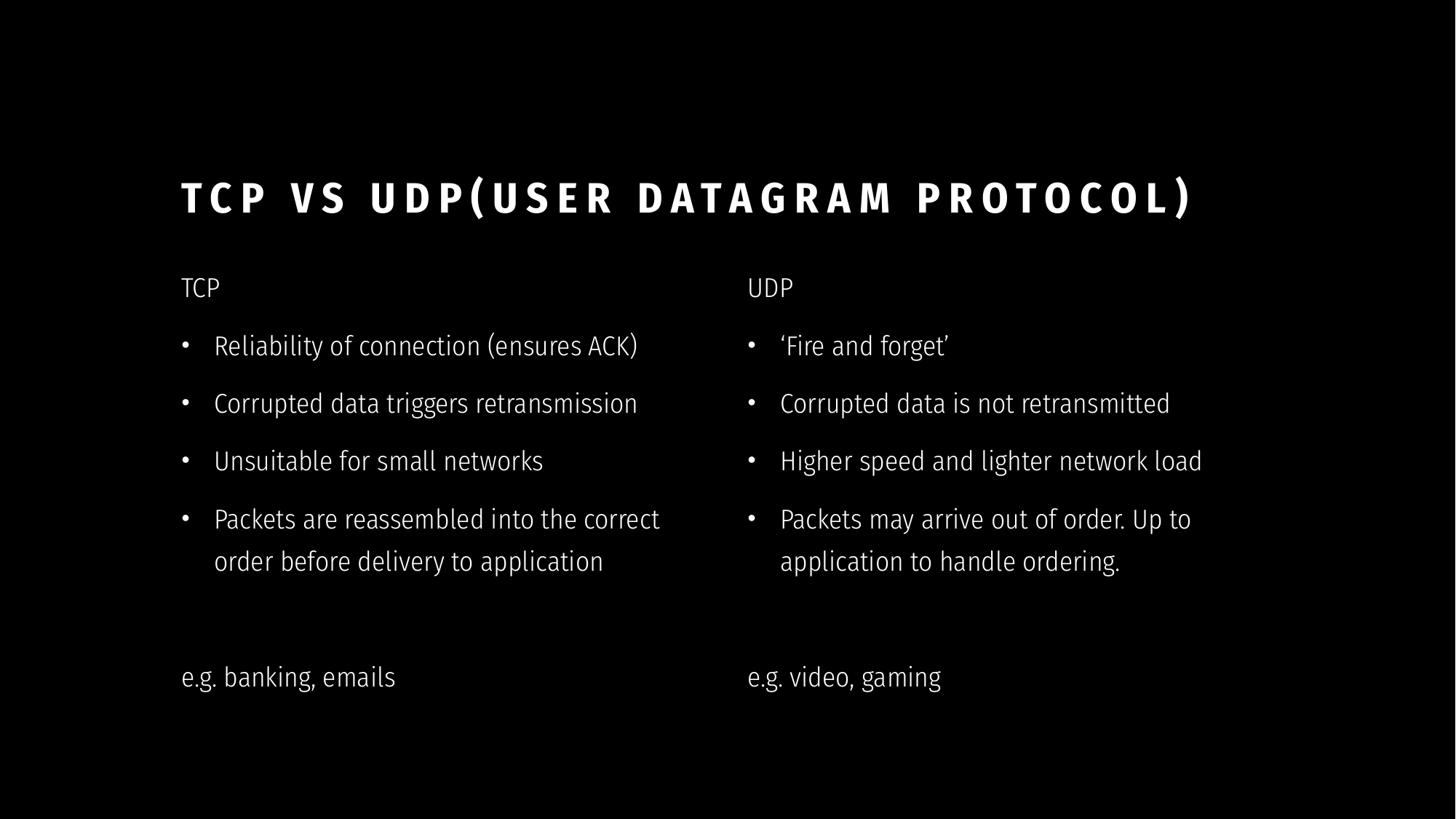

# TCP vs UDP(user datagram protocol)
TCP
Reliability of connection (ensures ACK)
Corrupted data triggers retransmission
Unsuitable for small networks
Packets are reassembled into the correct order before delivery to application

e.g. banking, emails
UDP
‘Fire and forget’
Corrupted data is not retransmitted
Higher speed and lighter network load
Packets may arrive out of order. Up to application to handle ordering.

e.g. video, gaming